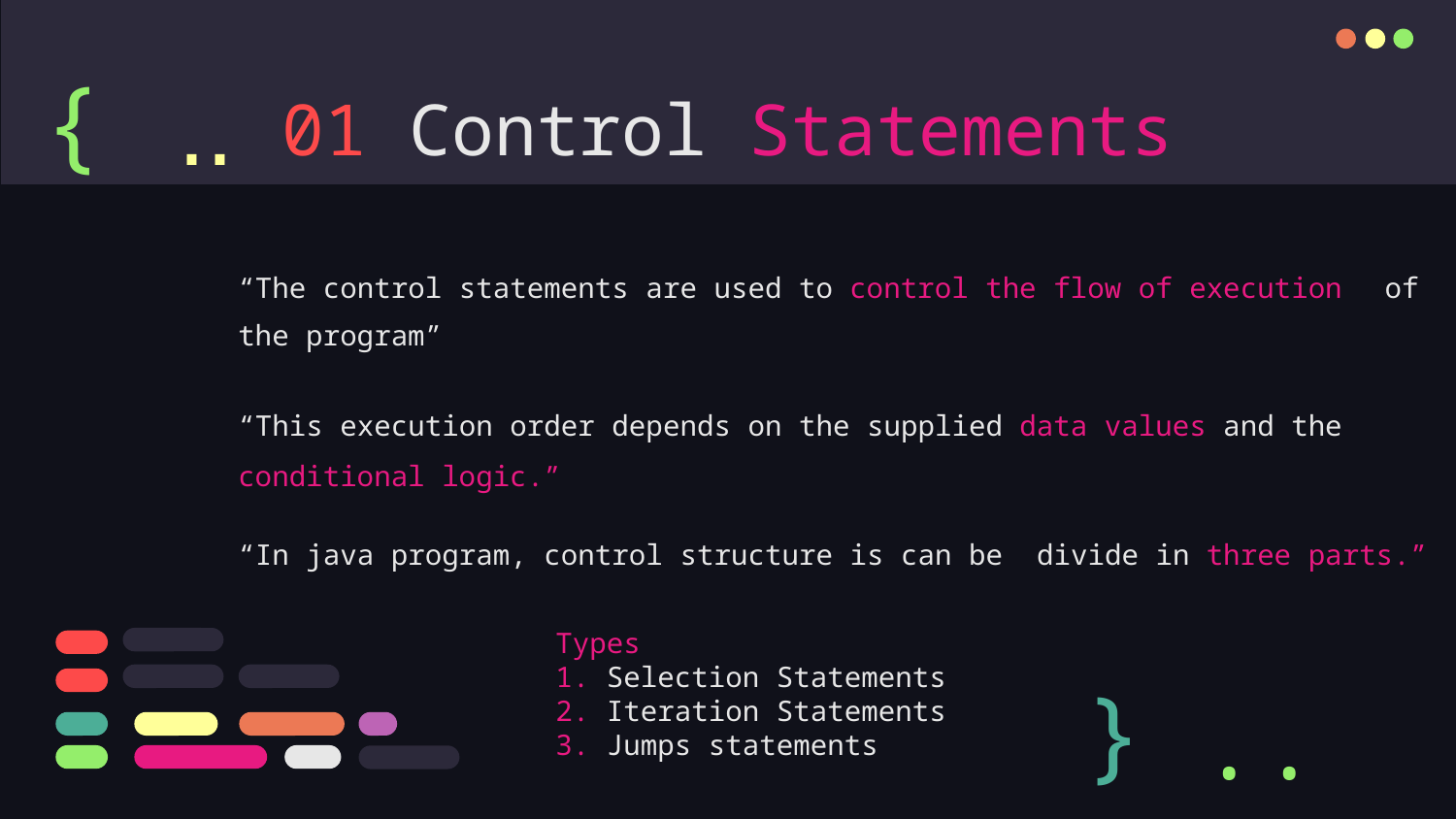

{
# 01 Control Statements
..
“The control statements are used to control the flow of execution of the program”

“This execution order depends on the supplied data values and the conditional logic.”

“In java program, control structure is can be  divide in three parts.”

		Types
		1. Selection Statements
		2. Iteration Statements
		3. Jumps statements

}
..